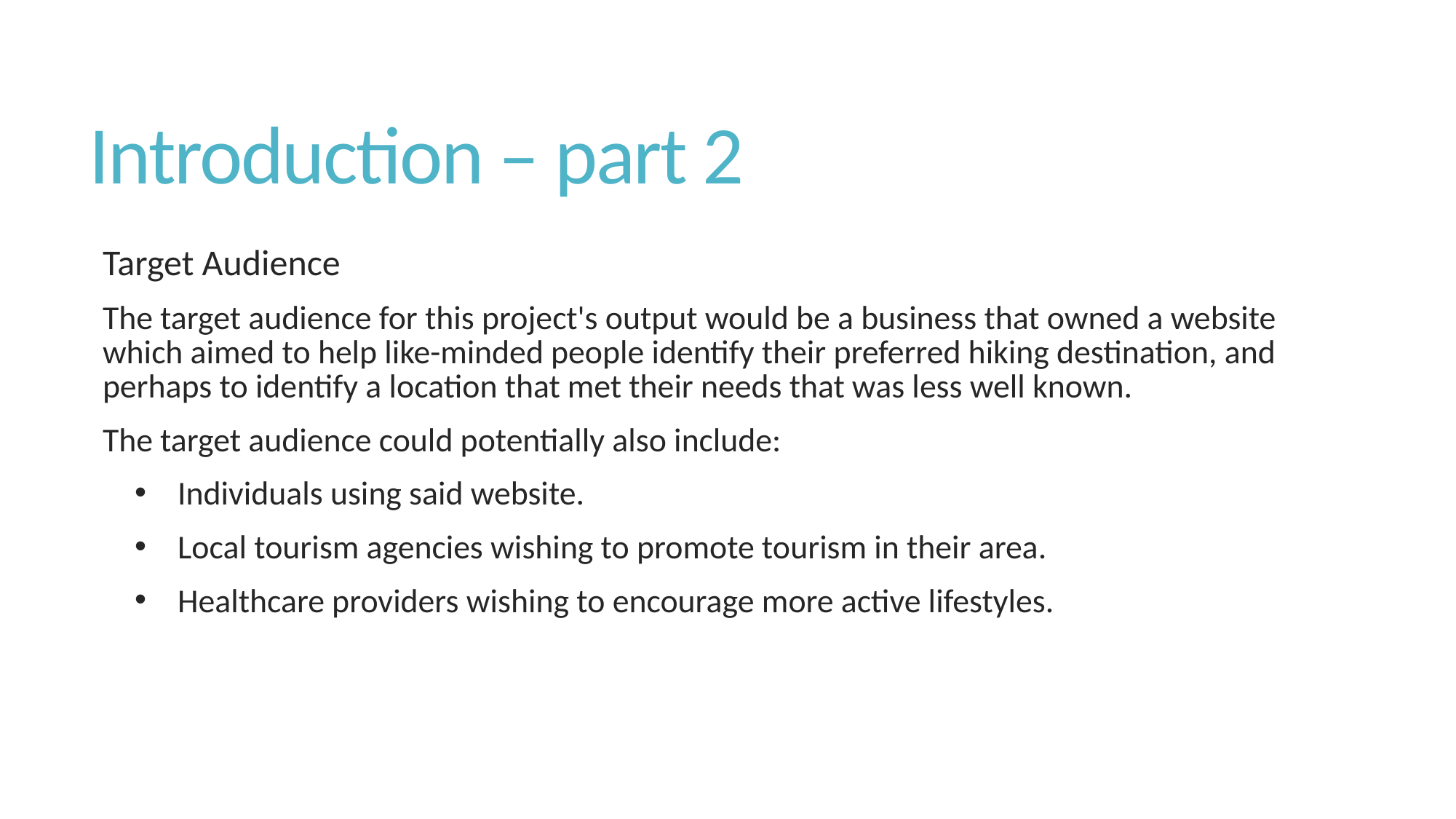

# Introduction – part 2
Target Audience
The target audience for this project's output would be a business that owned a website which aimed to help like-minded people identify their preferred hiking destination, and perhaps to identify a location that met their needs that was less well known.
The target audience could potentially also include:
Individuals using said website.
Local tourism agencies wishing to promote tourism in their area.
Healthcare providers wishing to encourage more active lifestyles.